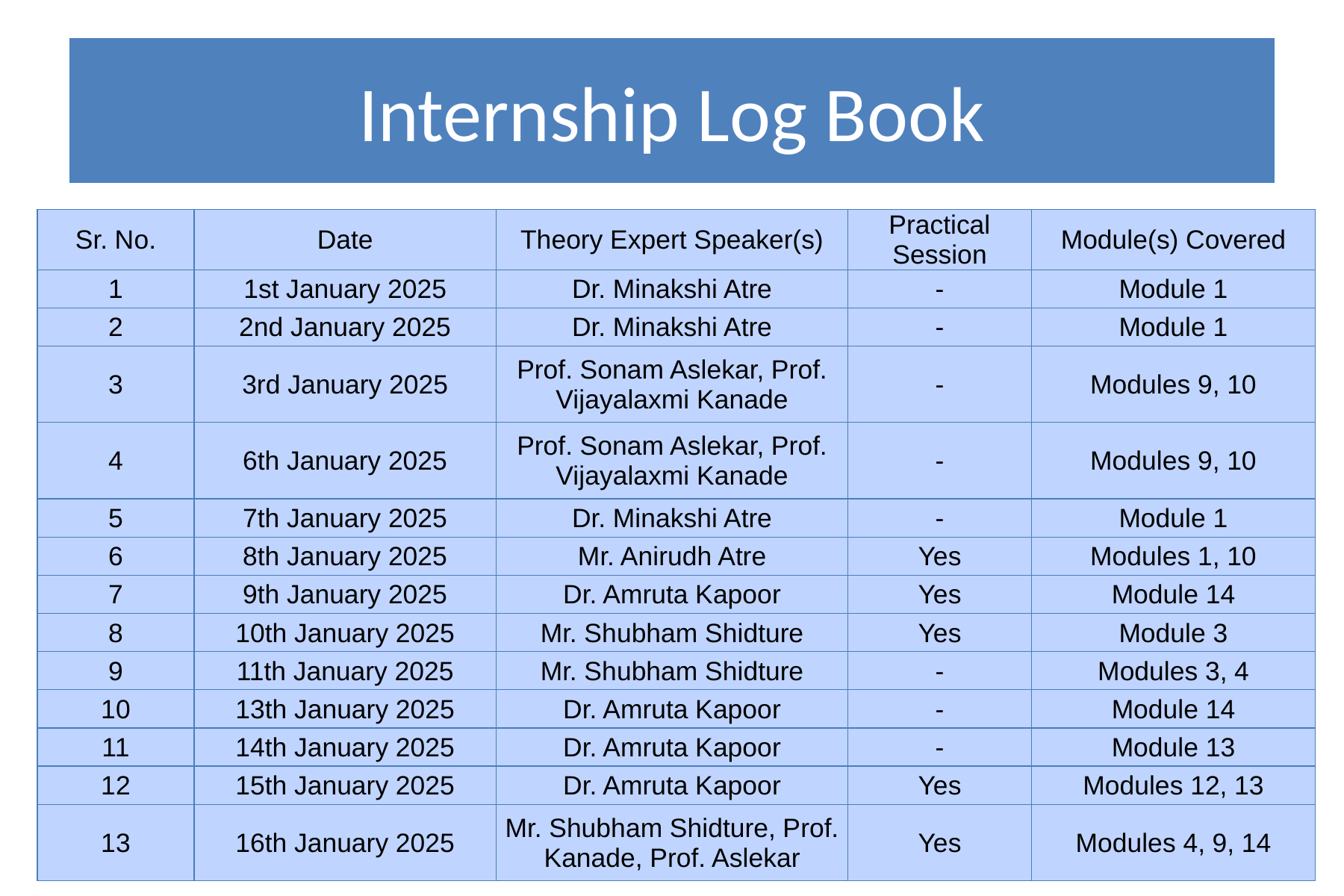

Internship Log Book
| Sr. No. | Date | Theory Expert Speaker(s) | Practical Session | Module(s) Covered |
| --- | --- | --- | --- | --- |
| 1 | 1st January 2025 | Dr. Minakshi Atre | - | Module 1 |
| 2 | 2nd January 2025 | Dr. Minakshi Atre | - | Module 1 |
| 3 | 3rd January 2025 | Prof. Sonam Aslekar, Prof. Vijayalaxmi Kanade | - | Modules 9, 10 |
| 4 | 6th January 2025 | Prof. Sonam Aslekar, Prof. Vijayalaxmi Kanade | - | Modules 9, 10 |
| 5 | 7th January 2025 | Dr. Minakshi Atre | - | Module 1 |
| 6 | 8th January 2025 | Mr. Anirudh Atre | Yes | Modules 1, 10 |
| 7 | 9th January 2025 | Dr. Amruta Kapoor | Yes | Module 14 |
| 8 | 10th January 2025 | Mr. Shubham Shidture | Yes | Module 3 |
| 9 | 11th January 2025 | Mr. Shubham Shidture | - | Modules 3, 4 |
| 10 | 13th January 2025 | Dr. Amruta Kapoor | - | Module 14 |
| 11 | 14th January 2025 | Dr. Amruta Kapoor | - | Module 13 |
| 12 | 15th January 2025 | Dr. Amruta Kapoor | Yes | Modules 12, 13 |
| 13 | 16th January 2025 | Mr. Shubham Shidture, Prof. Kanade, Prof. Aslekar | Yes | Modules 4, 9, 14 |